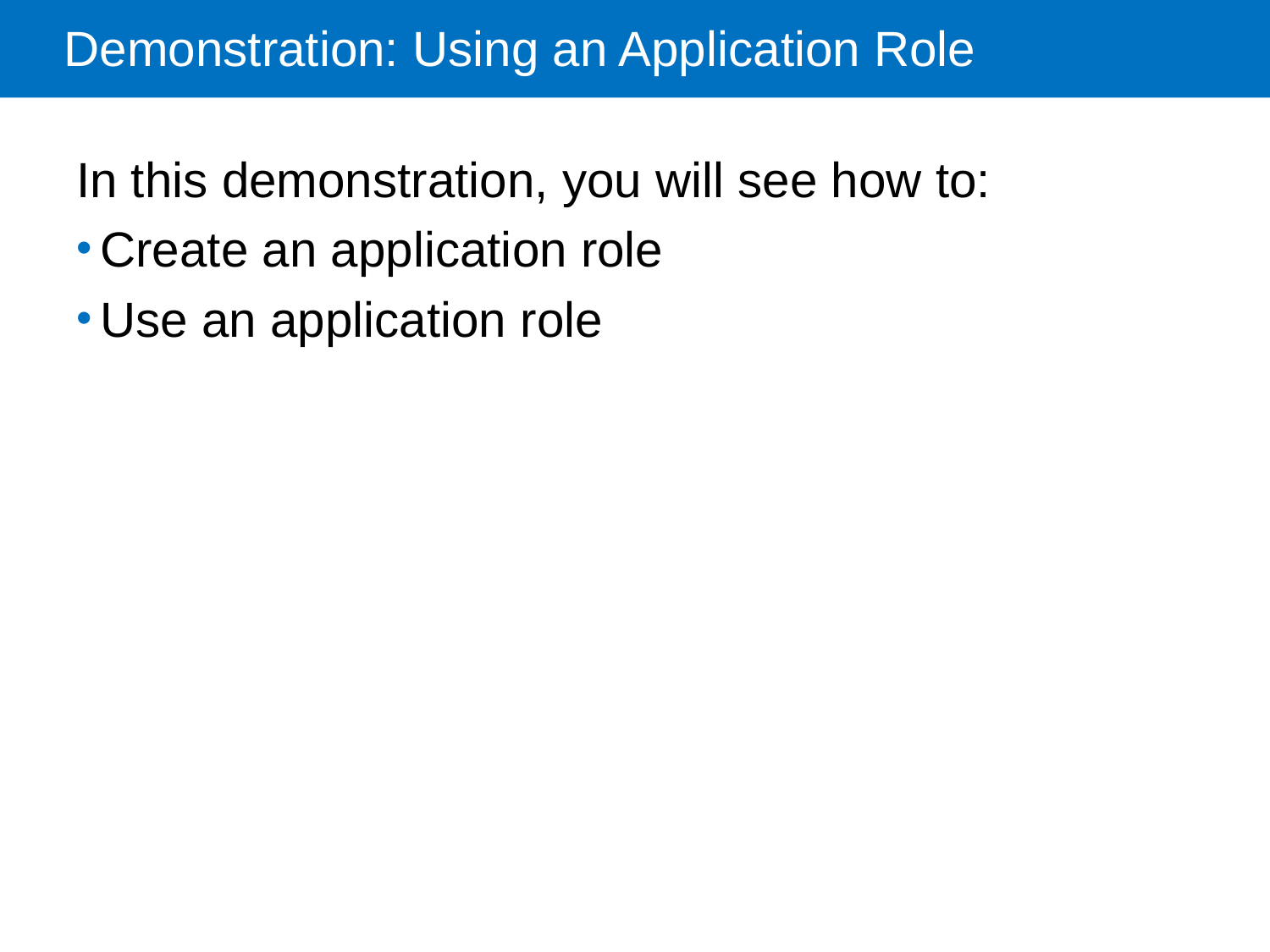

# Demonstration: Using an Application Role
In this demonstration, you will see how to:
Create an application role
Use an application role